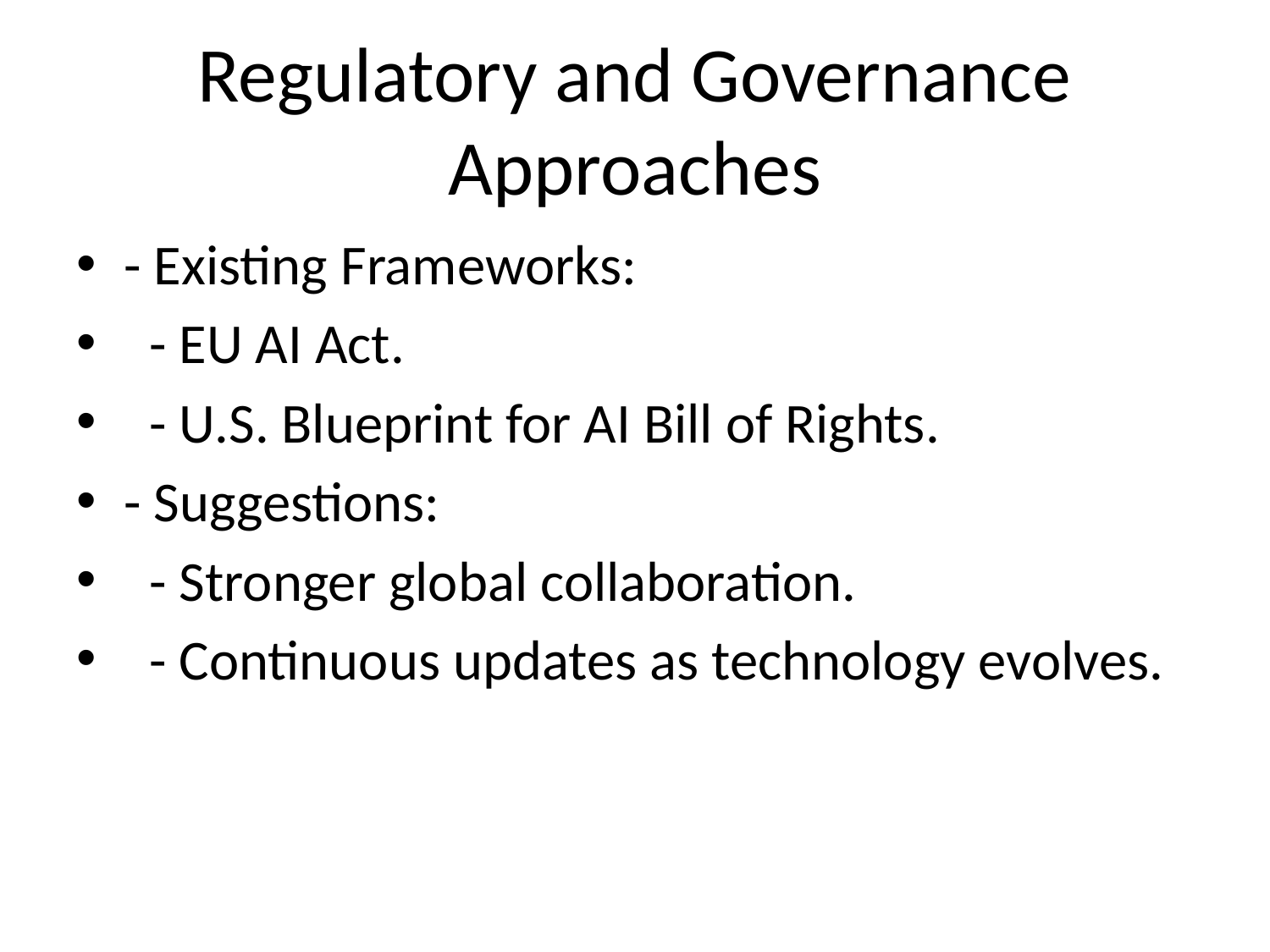

# Regulatory and Governance Approaches
- Existing Frameworks:
  - EU AI Act.
  - U.S. Blueprint for AI Bill of Rights.
- Suggestions:
  - Stronger global collaboration.
  - Continuous updates as technology evolves.